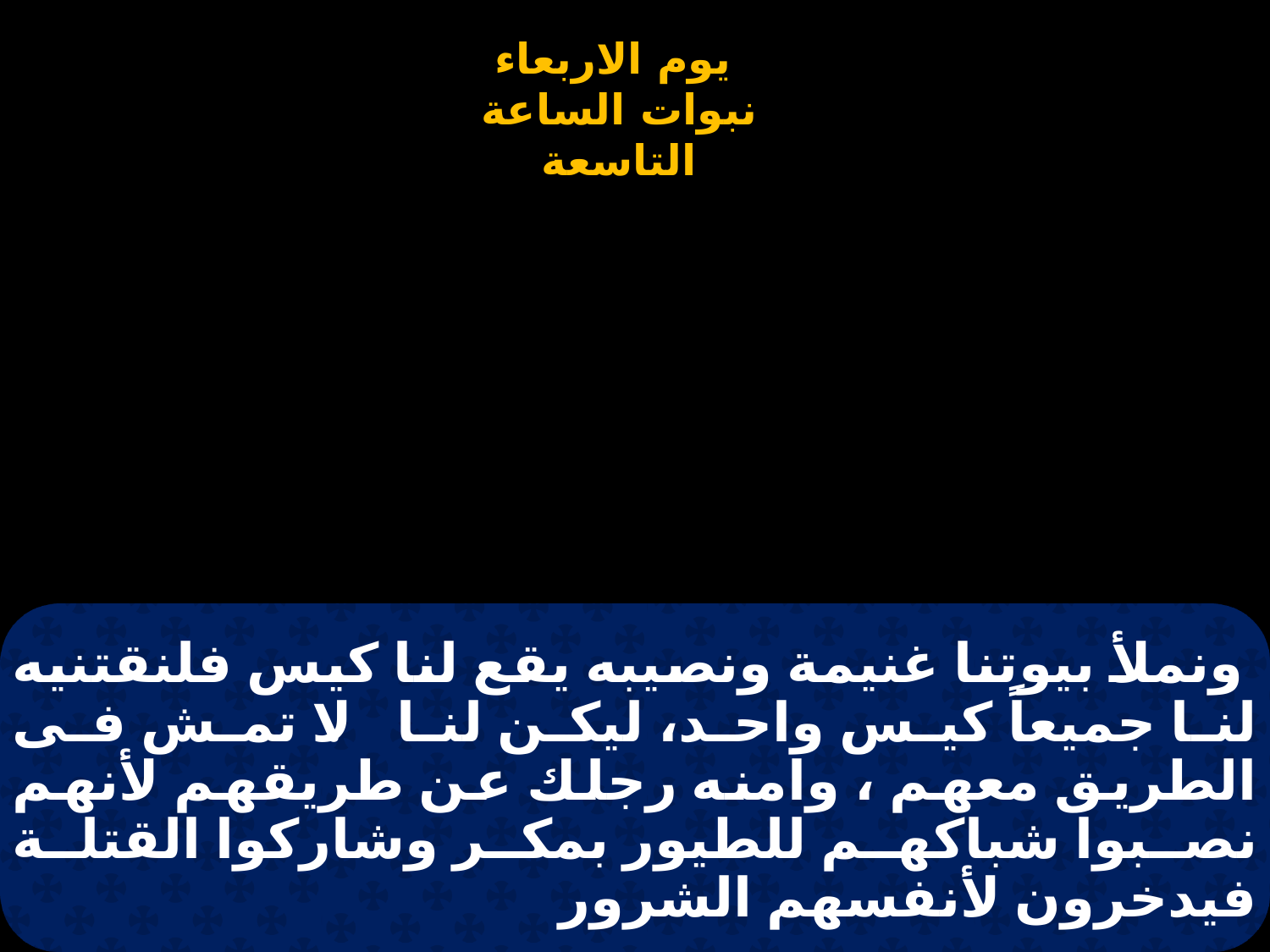

# ونملأ بيوتنا غنيمة ونصيبه يقع لنا كيس فلنقتنيه لنا جميعاً كيس واحد، ليكن لنا . لا تمش فى الطريق معهم ، وامنه رجلك عن طريقهم لأنهم نصبوا شباكهم للطيور بمكر وشاركوا القتلة فيدخرون لأنفسهم الشرور